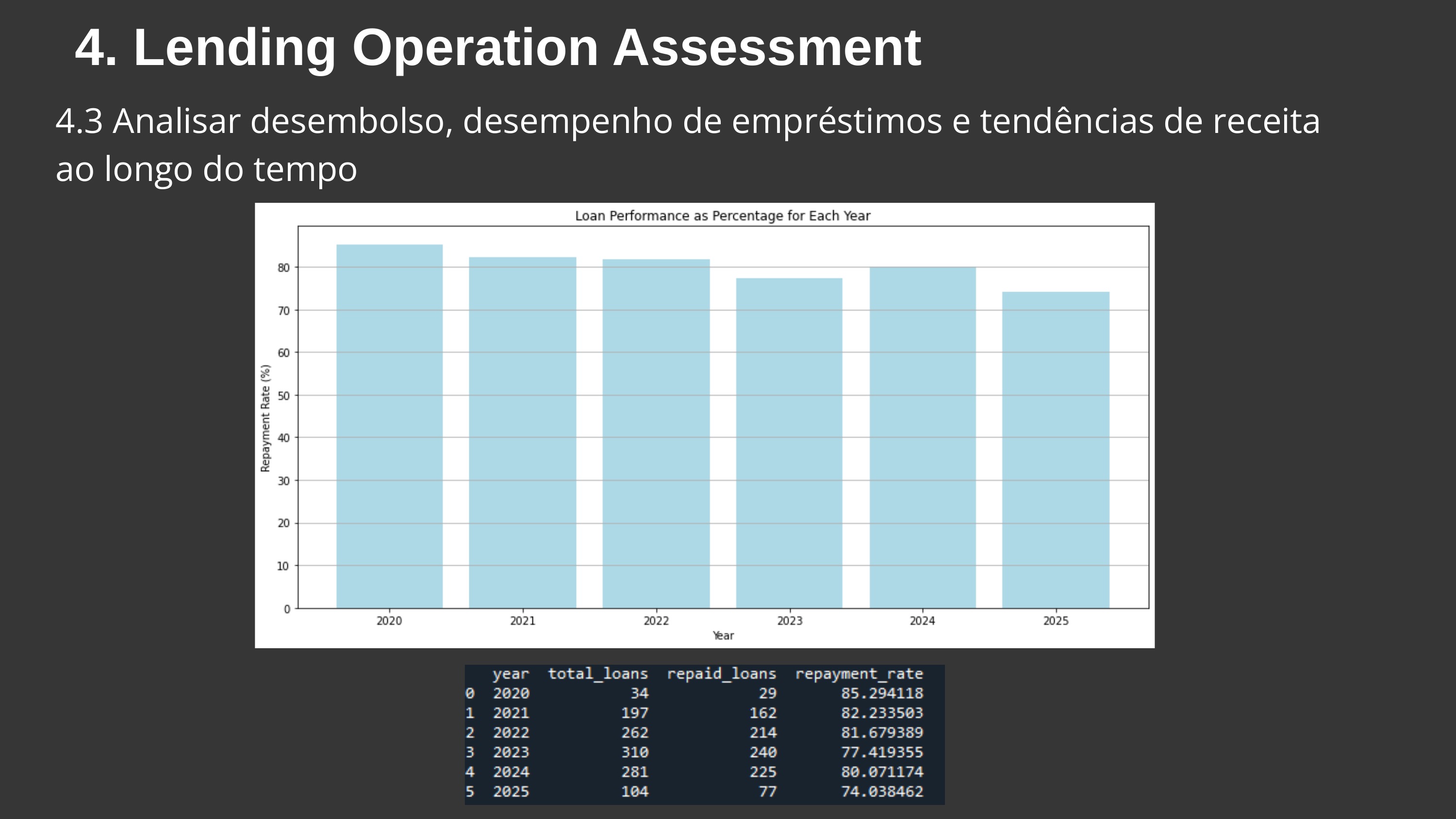

4. Lending Operation Assessment
4.3 Analisar desembolso, desempenho de empréstimos e tendências de receita ao longo do tempo